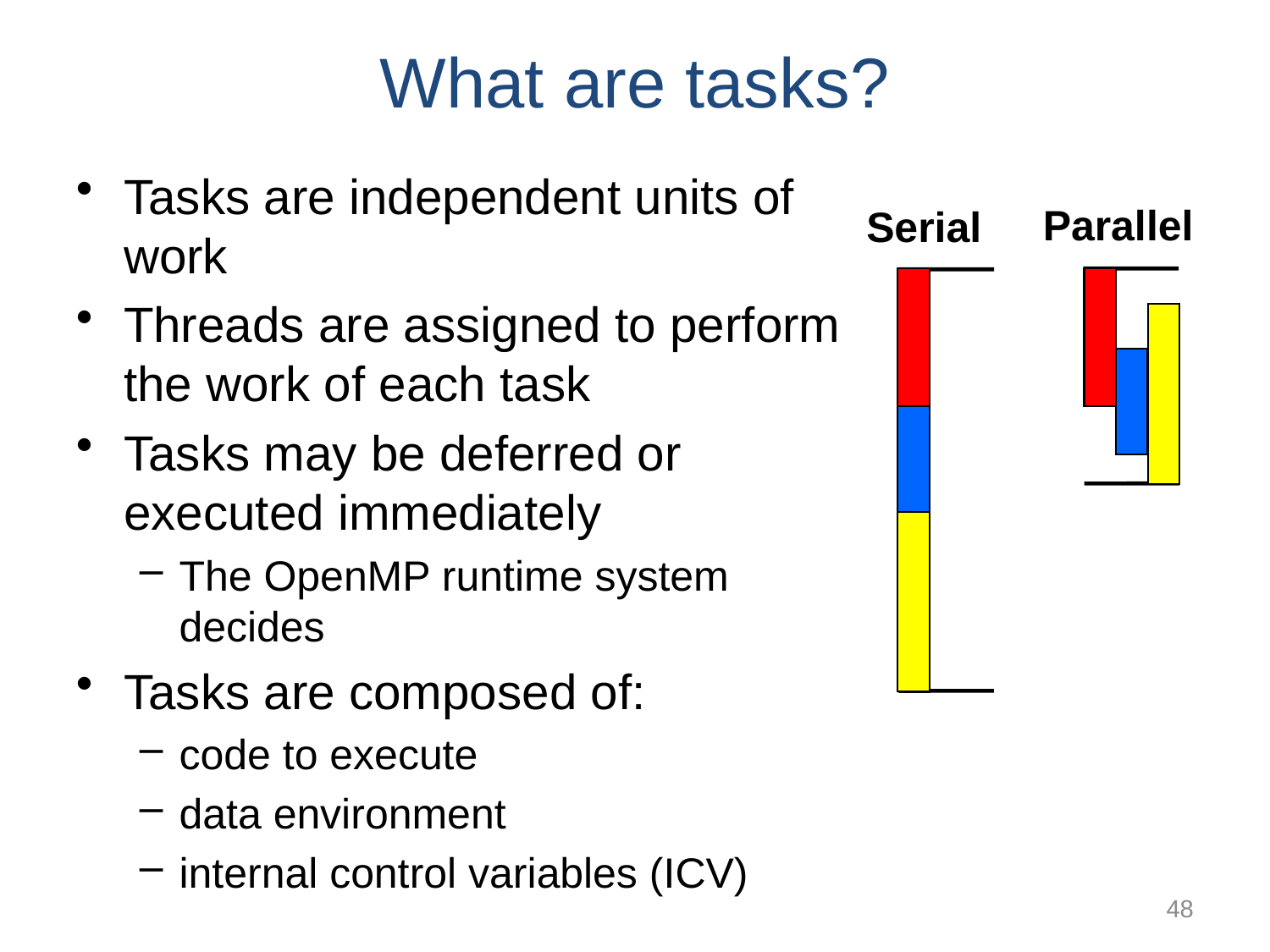

What are tasks?
Tasks are independent units of work
Threads are assigned to perform the work of each task
Tasks may be deferred or executed immediately
The OpenMP runtime system decides
Tasks are composed of:
code to execute
data environment
internal control variables (ICV)
Parallel
Serial

48